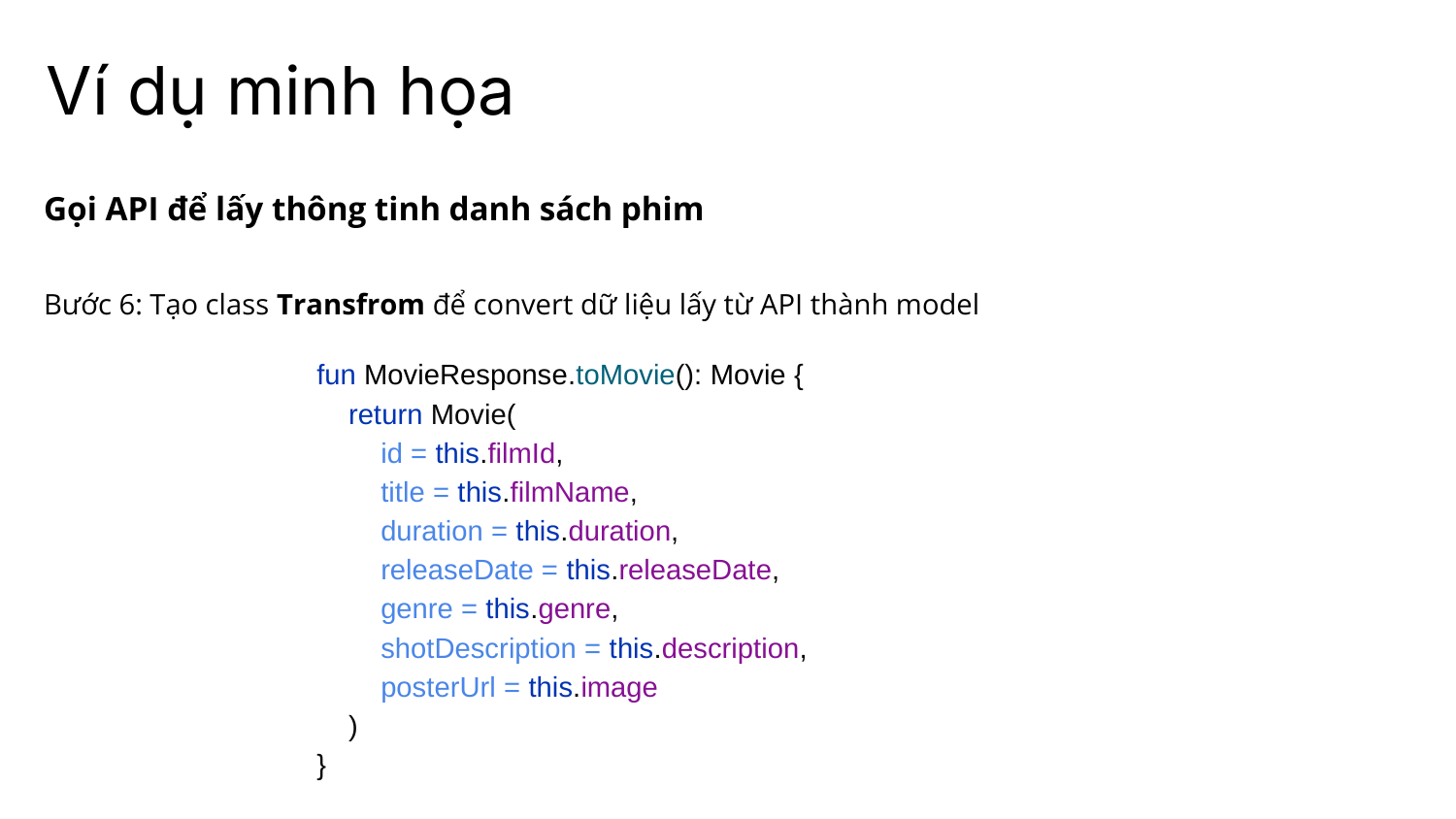

# Ví dụ minh họa
Gọi API để lấy thông tinh danh sách phim
Bước 6: Tạo class Transfrom để convert dữ liệu lấy từ API thành model
fun MovieResponse.toMovie(): Movie {
    return Movie(
        id = this.filmId,
        title = this.filmName,
        duration = this.duration,
        releaseDate = this.releaseDate,
        genre = this.genre,
        shotDescription = this.description,
        posterUrl = this.image
    )
}